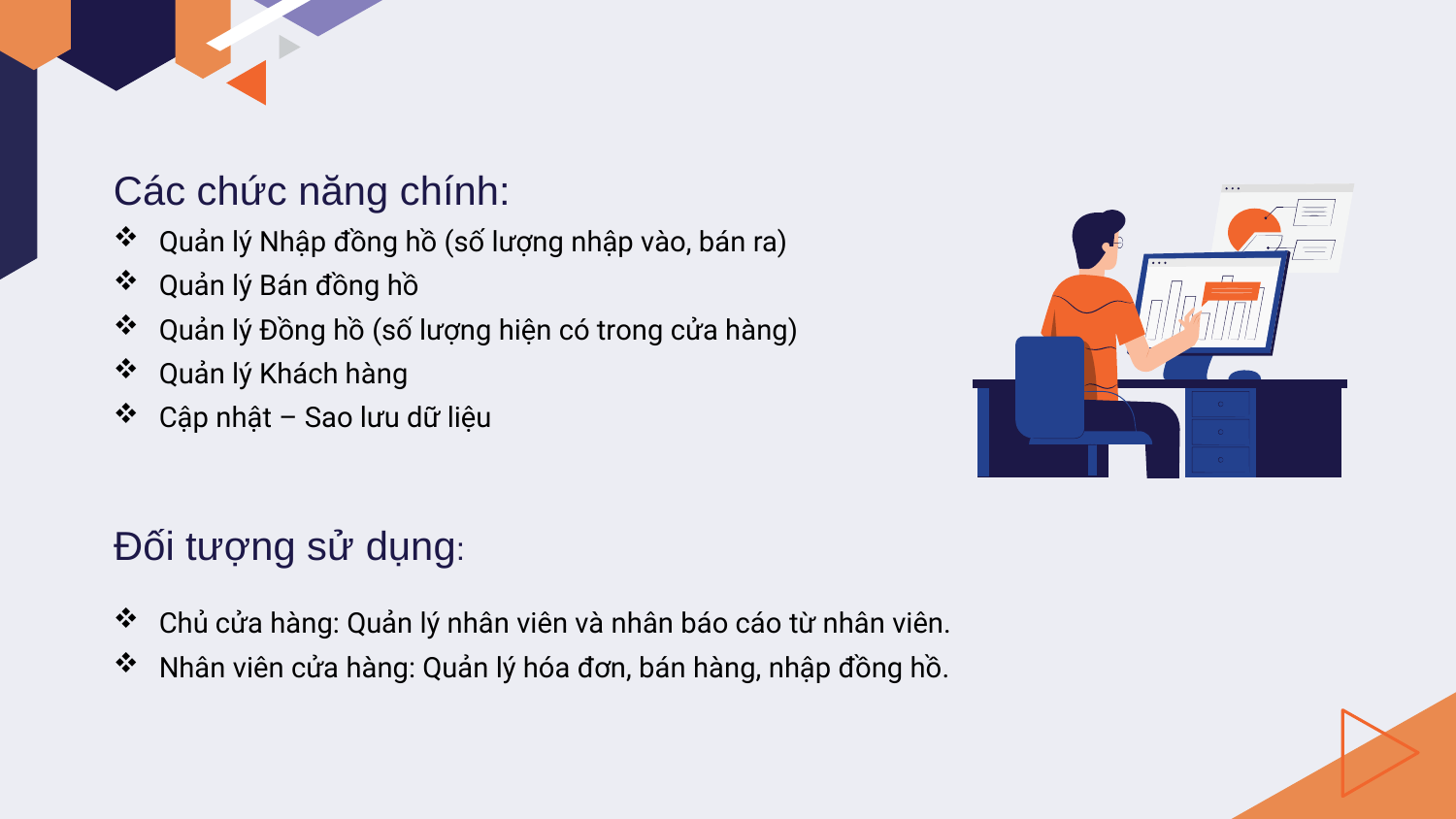

Các chức năng chính:
Quản lý Nhập đồng hồ (số lượng nhập vào, bán ra)
Quản lý Bán đồng hồ
Quản lý Đồng hồ (số lượng hiện có trong cửa hàng)
Quản lý Khách hàng
Cập nhật – Sao lưu dữ liệu

# Đối tượng sử dụng:
Chủ cửa hàng: Quản lý nhân viên và nhân báo cáo từ nhân viên.
Nhân viên cửa hàng: Quản lý hóa đơn, bán hàng, nhập đồng hồ.